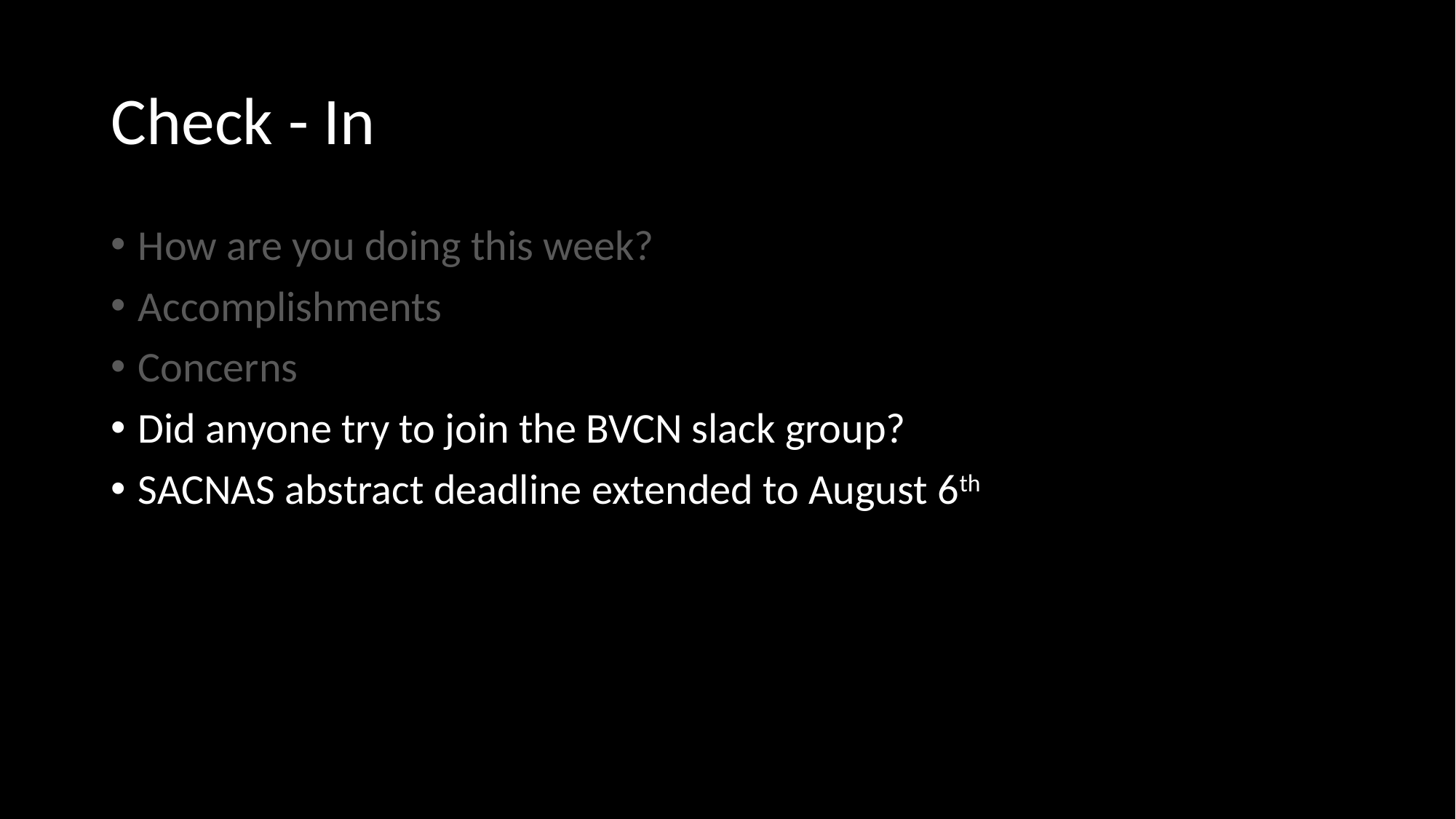

# Check - In
How are you doing this week?
Accomplishments
Concerns
Did anyone try to join the BVCN slack group?
SACNAS abstract deadline extended to August 6th